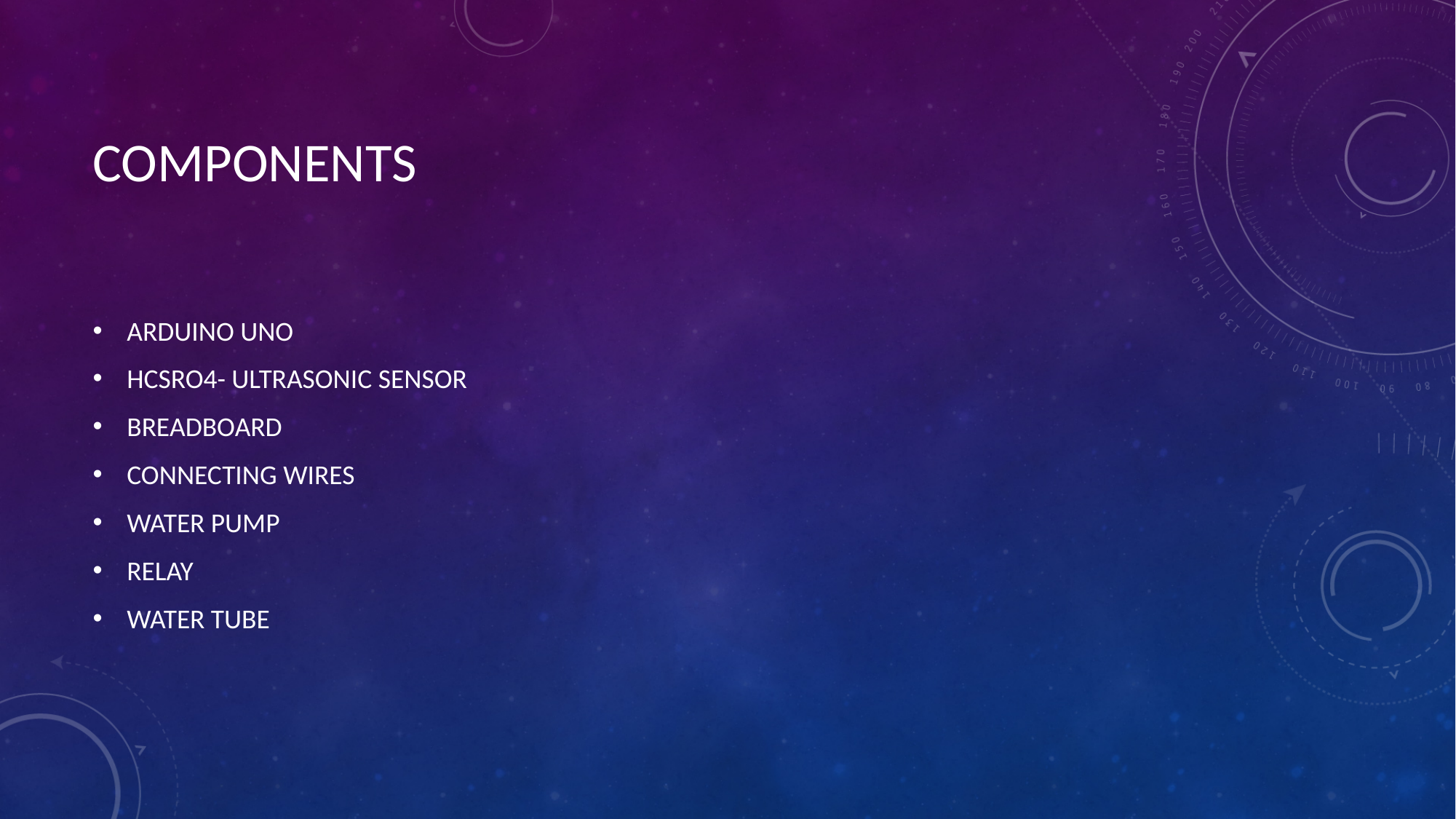

# COMPONENTS
ARDUINO UNO
HCSRO4- ULTRASONIC SENSOR
BREADBOARD
CONNECTING WIRES
WATER PUMP
RELAY
WATER TUBE